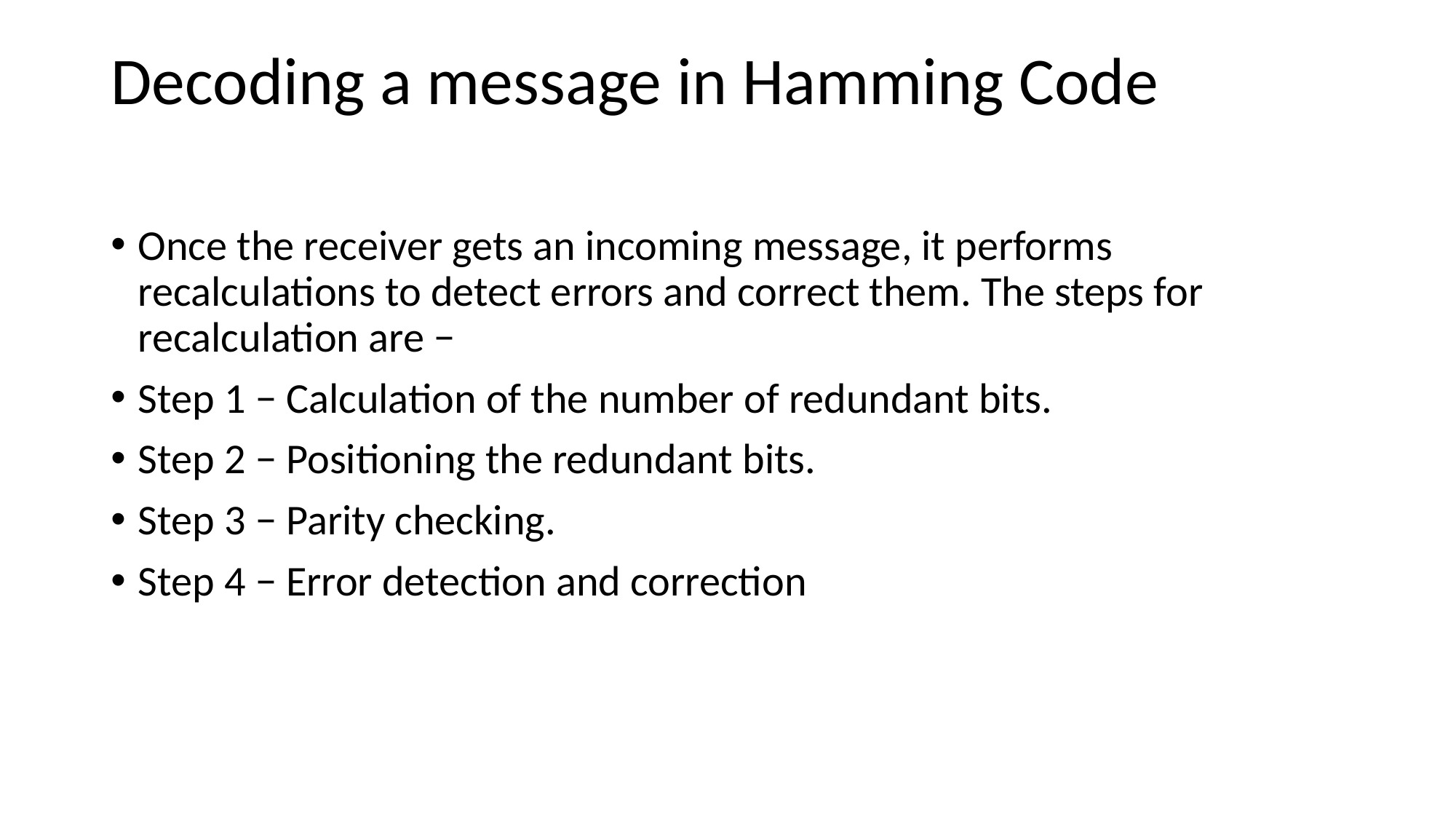

# Decoding a message in Hamming Code
Once the receiver gets an incoming message, it performs recalculations to detect errors and correct them. The steps for recalculation are −
Step 1 − Calculation of the number of redundant bits.
Step 2 − Positioning the redundant bits.
Step 3 − Parity checking.
Step 4 − Error detection and correction